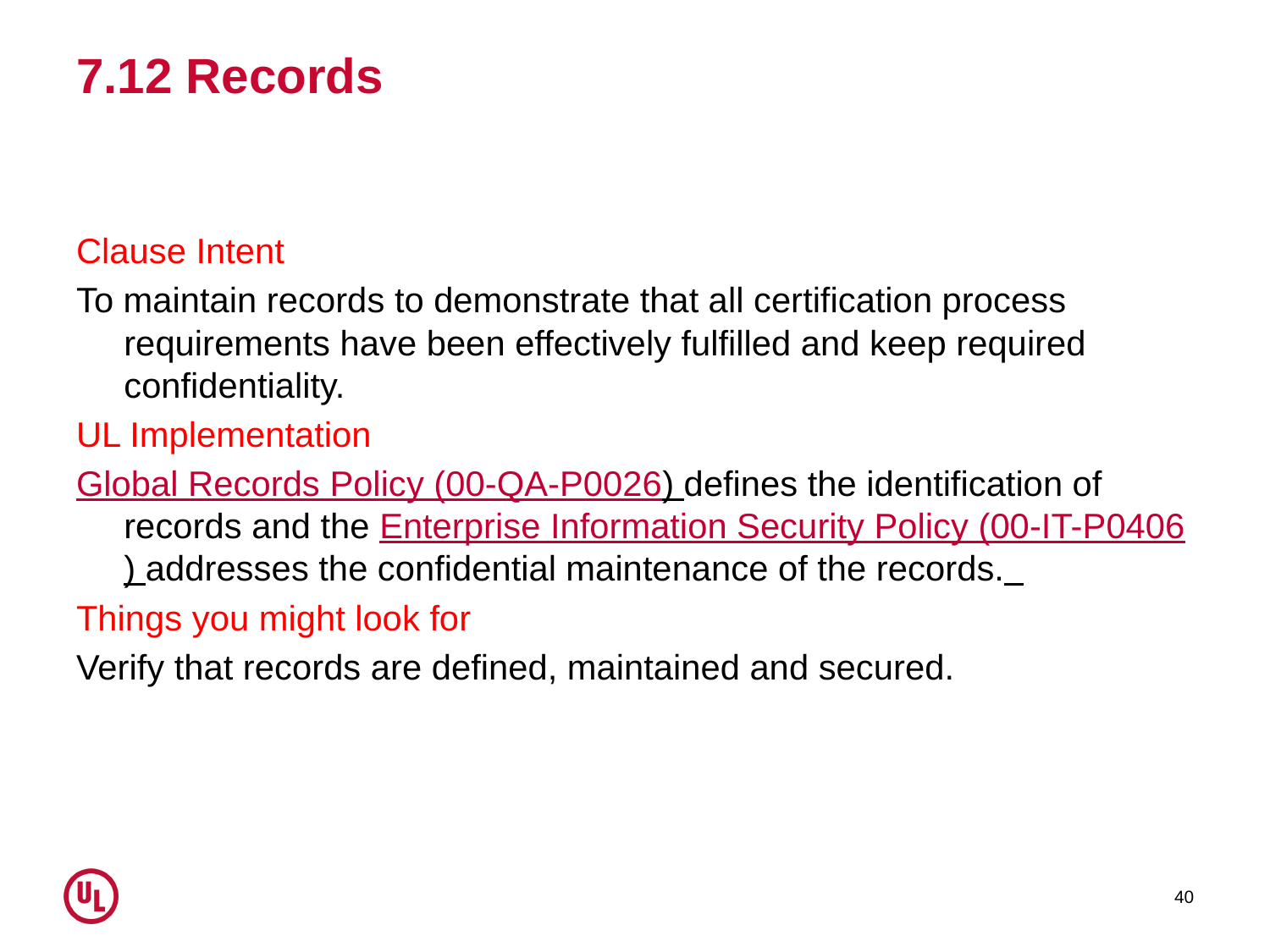

# 7.12 Records
Clause Intent
To maintain records to demonstrate that all certification process requirements have been effectively fulfilled and keep required confidentiality.
UL Implementation
Global Records Policy (00-QA-P0026) defines the identification of records and the Enterprise Information Security Policy (00-IT-P0406) addresses the confidential maintenance of the records.
Things you might look for
Verify that records are defined, maintained and secured.
40